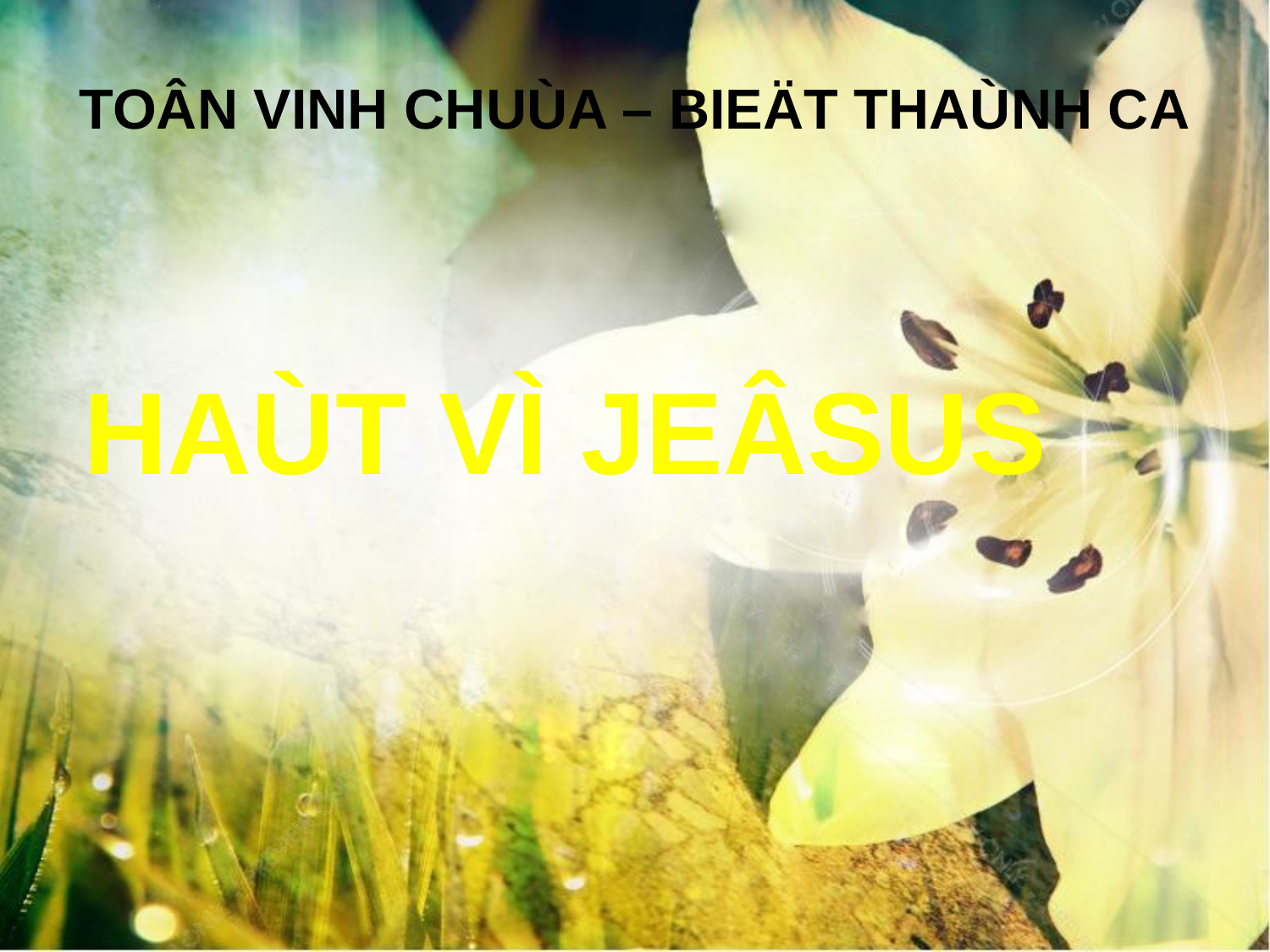

TOÂN VINH CHUÙA – BIEÄT THAÙNH CA
HAÙT VÌ JEÂSUS